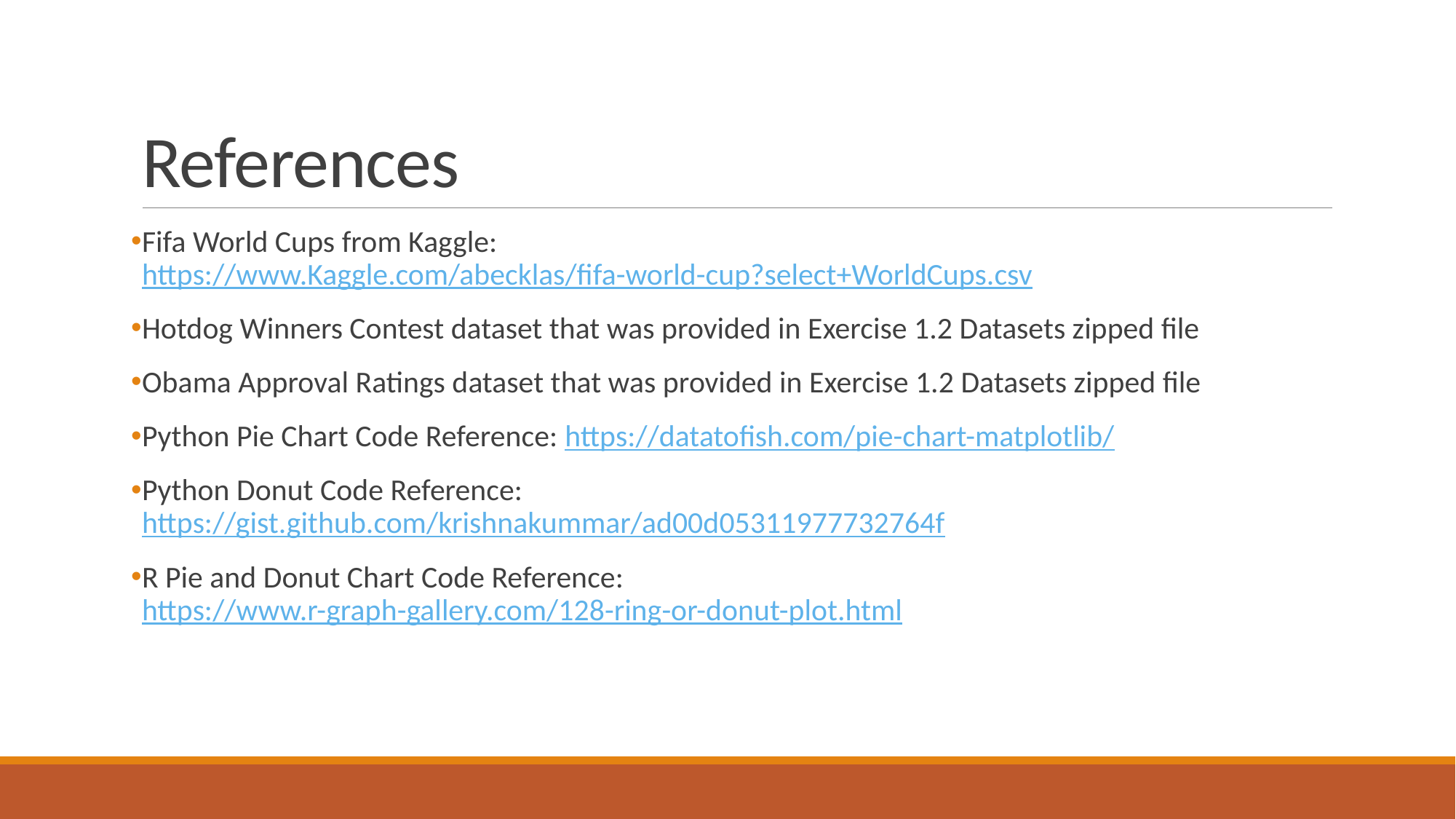

# References
Fifa World Cups from Kaggle: https://www.Kaggle.com/abecklas/fifa-world-cup?select+WorldCups.csv
Hotdog Winners Contest dataset that was provided in Exercise 1.2 Datasets zipped file
Obama Approval Ratings dataset that was provided in Exercise 1.2 Datasets zipped file
Python Pie Chart Code Reference: https://datatofish.com/pie-chart-matplotlib/
Python Donut Code Reference: https://gist.github.com/krishnakummar/ad00d05311977732764f
R Pie and Donut Chart Code Reference: https://www.r-graph-gallery.com/128-ring-or-donut-plot.html